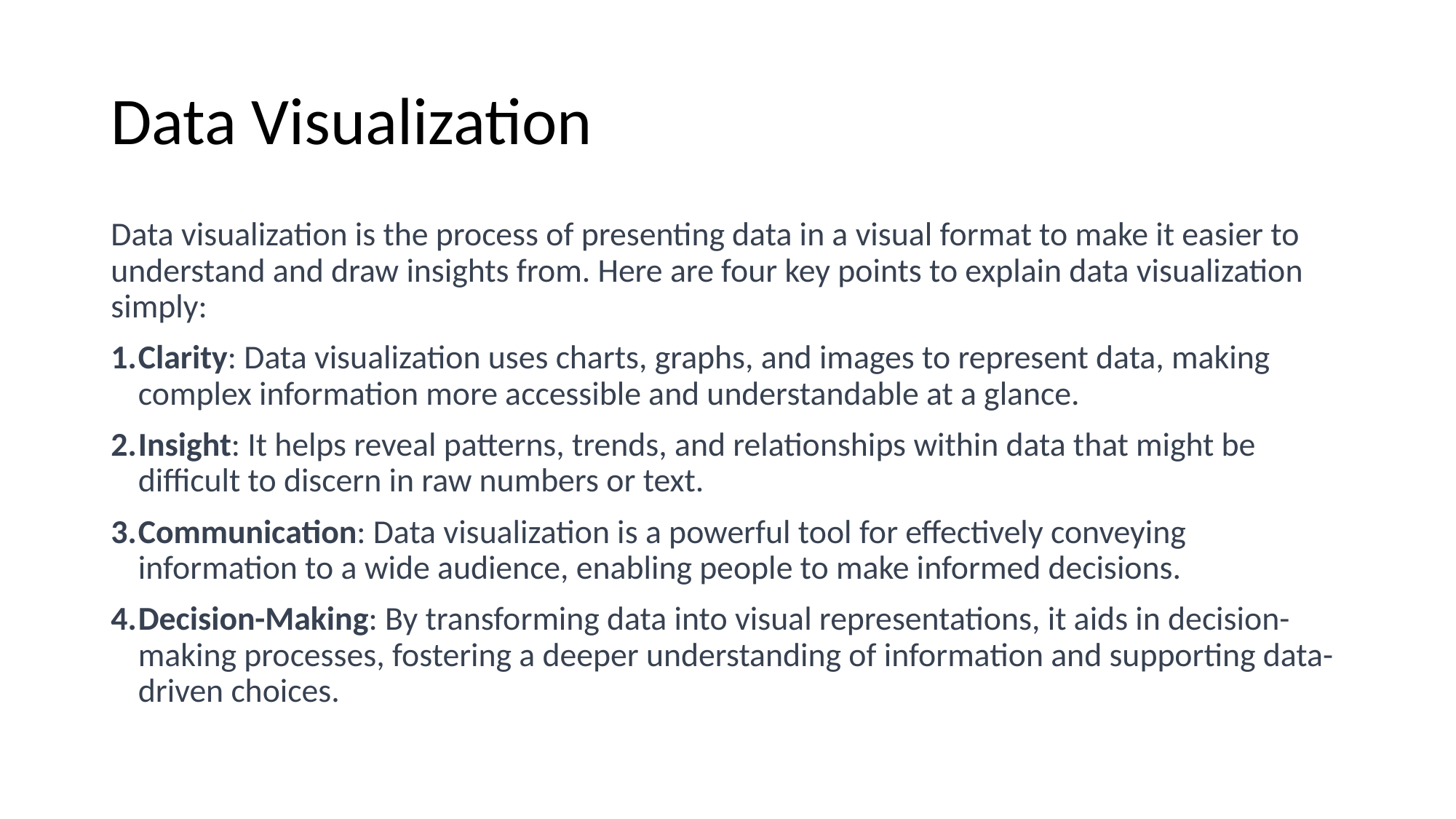

# Data Visualization
Data visualization is the process of presenting data in a visual format to make it easier to understand and draw insights from. Here are four key points to explain data visualization simply:
Clarity: Data visualization uses charts, graphs, and images to represent data, making complex information more accessible and understandable at a glance.
Insight: It helps reveal patterns, trends, and relationships within data that might be difficult to discern in raw numbers or text.
Communication: Data visualization is a powerful tool for effectively conveying information to a wide audience, enabling people to make informed decisions.
Decision-Making: By transforming data into visual representations, it aids in decision-making processes, fostering a deeper understanding of information and supporting data-driven choices.